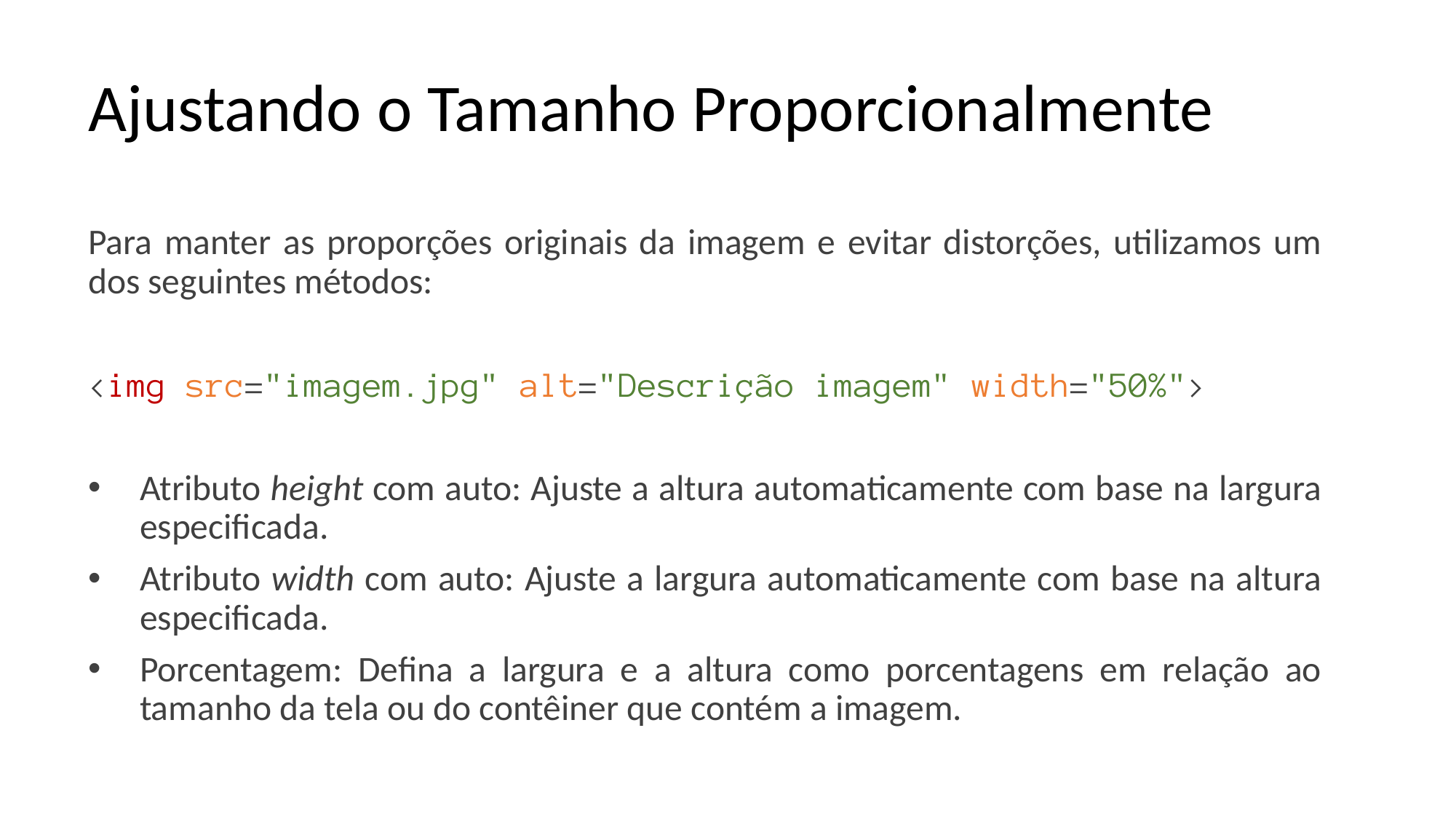

# Ajustando o Tamanho Proporcionalmente
Para manter as proporções originais da imagem e evitar distorções, utilizamos um dos seguintes métodos:

<img src="imagem.jpg" alt="Descrição imagem" width="50%">

Atributo height com auto: Ajuste a altura automaticamente com base na largura especificada.
Atributo width com auto: Ajuste a largura automaticamente com base na altura especificada.
Porcentagem: Defina a largura e a altura como porcentagens em relação ao tamanho da tela ou do contêiner que contém a imagem.